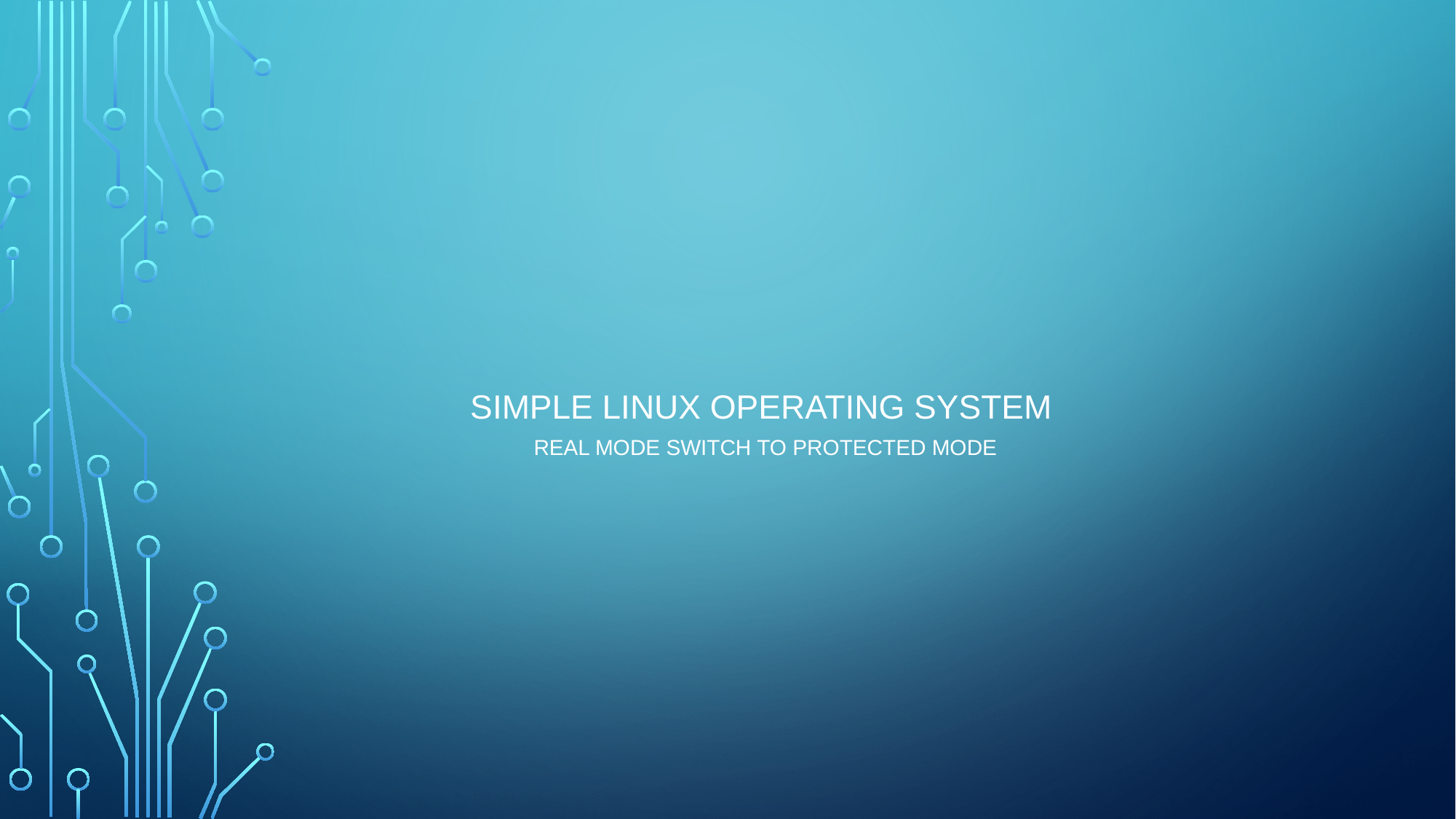

# Simple Linux operating system Real Mode switch to protected mode